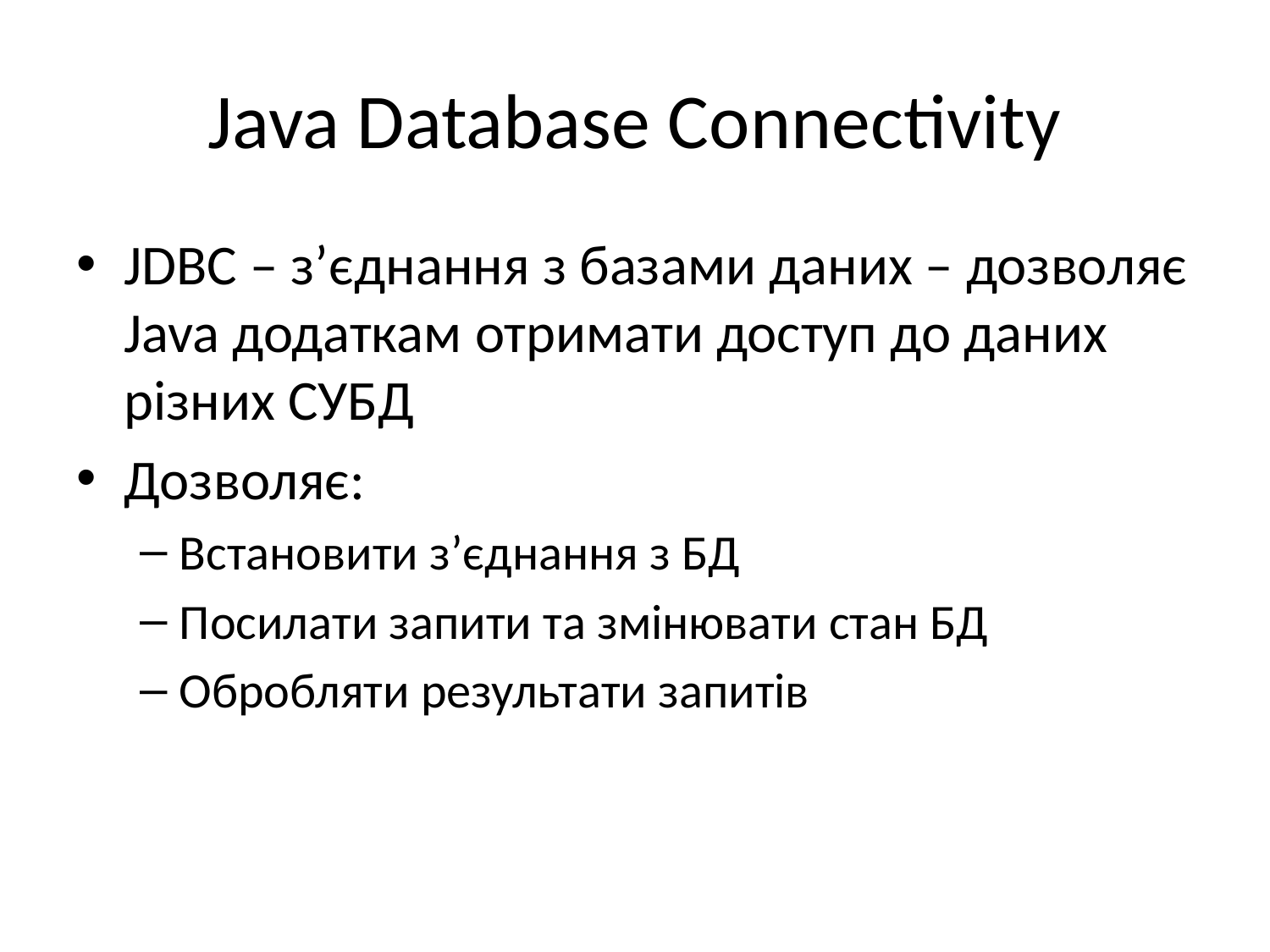

# Java Database Connectivity
JDBC – з’єднання з базами даних – дозволяє Java додаткам отримати доступ до даних різних СУБД
Дозволяє:
Встановити з’єднання з БД
Посилати запити та змінювати стан БД
Обробляти результати запитів